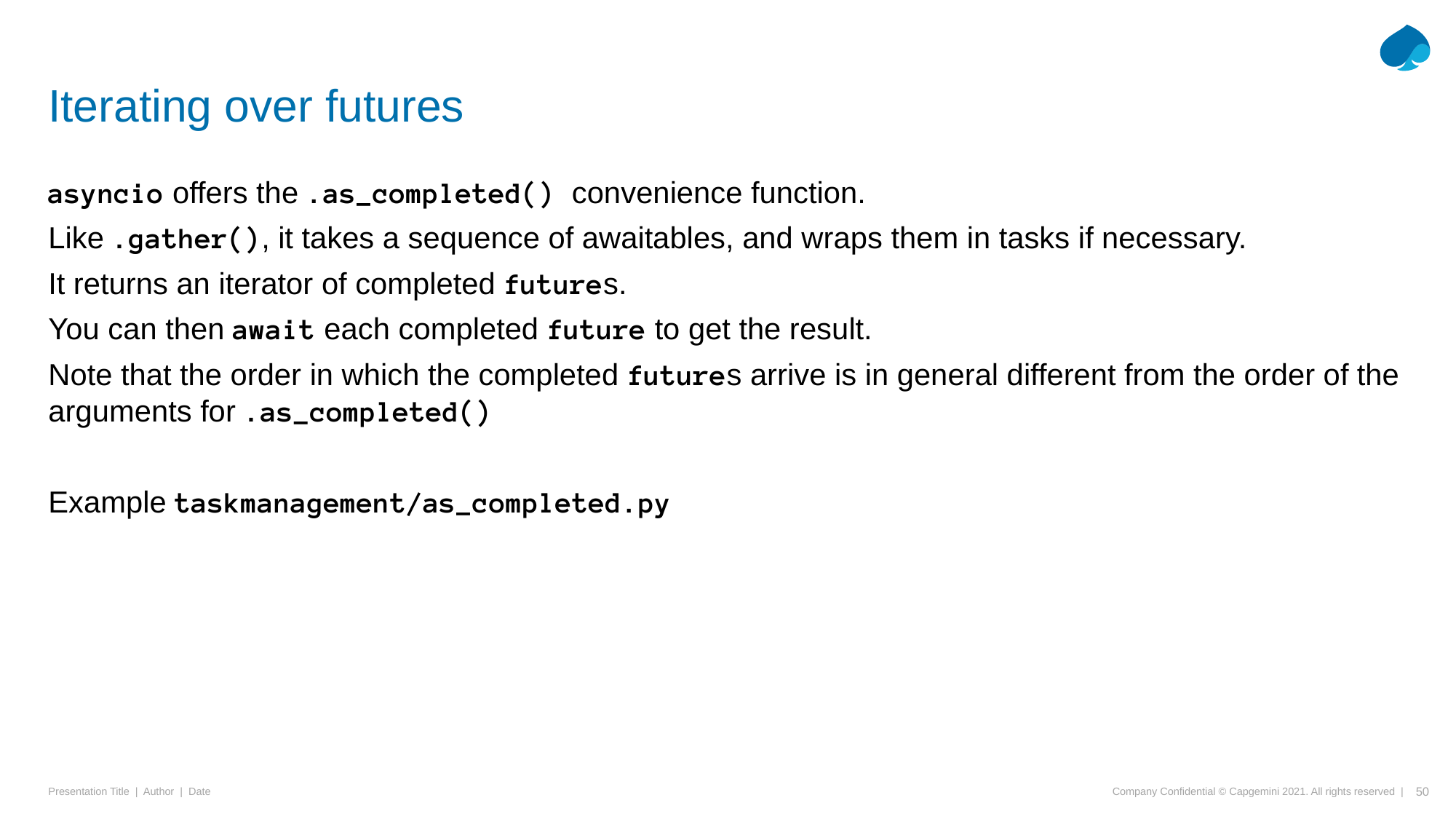

# Iterating over futures
asyncio offers the .as_completed() convenience function.
Like .gather(), it takes a sequence of awaitables, and wraps them in tasks if necessary.
It returns an iterator of completed futures.
You can then await each completed future to get the result.
Note that the order in which the completed futures arrive is in general different from the order of the arguments for .as_completed()

Example taskmanagement/as_completed.py